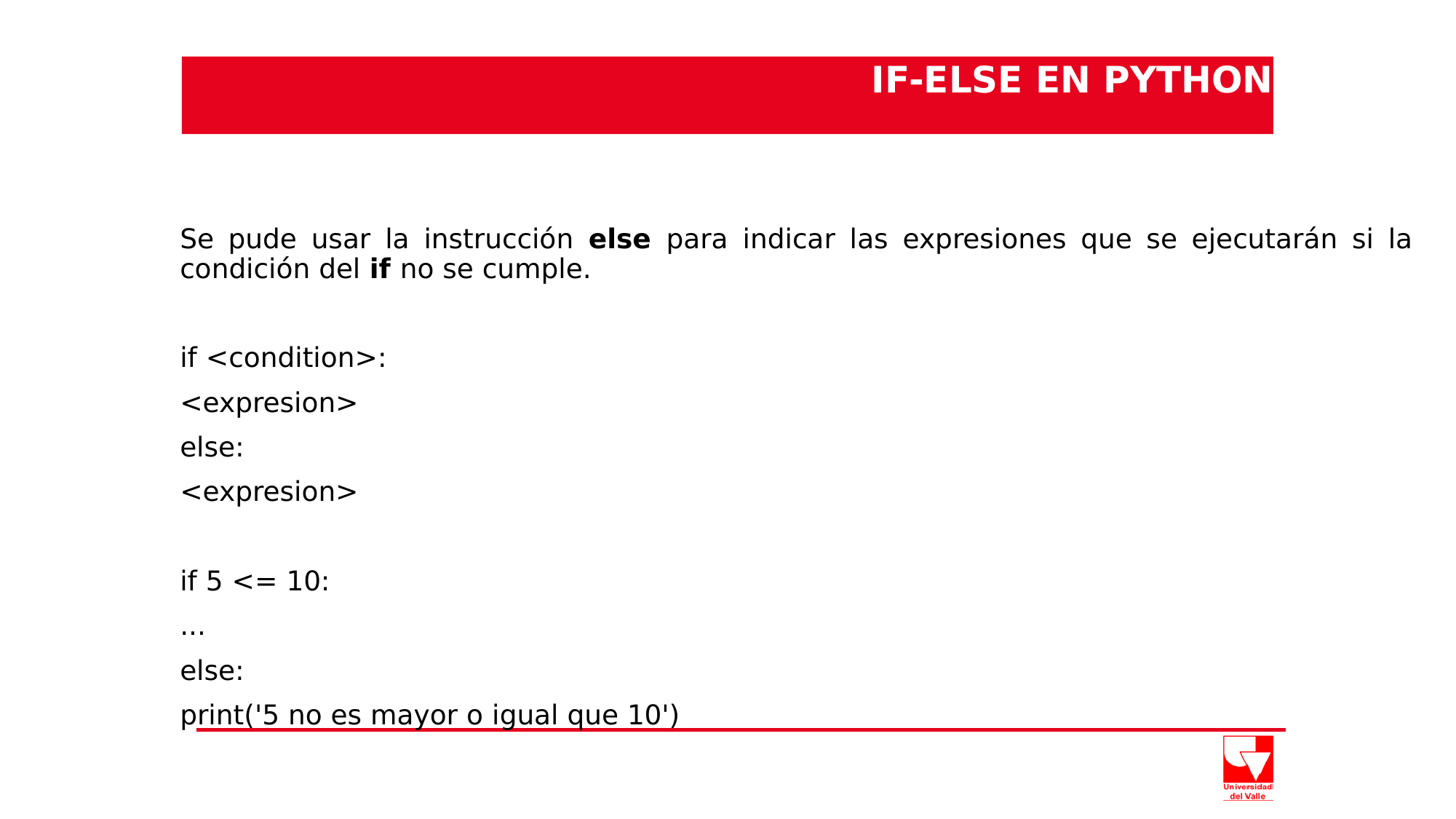

IF-ELSE EN PYTHON
Se pude usar la instrucción else para indicar las expresiones que se ejecutarán si la condición del if no se cumple.

if <condition>:
<expresion>
else:
<expresion>

if 5 <= 10:
...
else:
print('5 no es mayor o igual que 10')